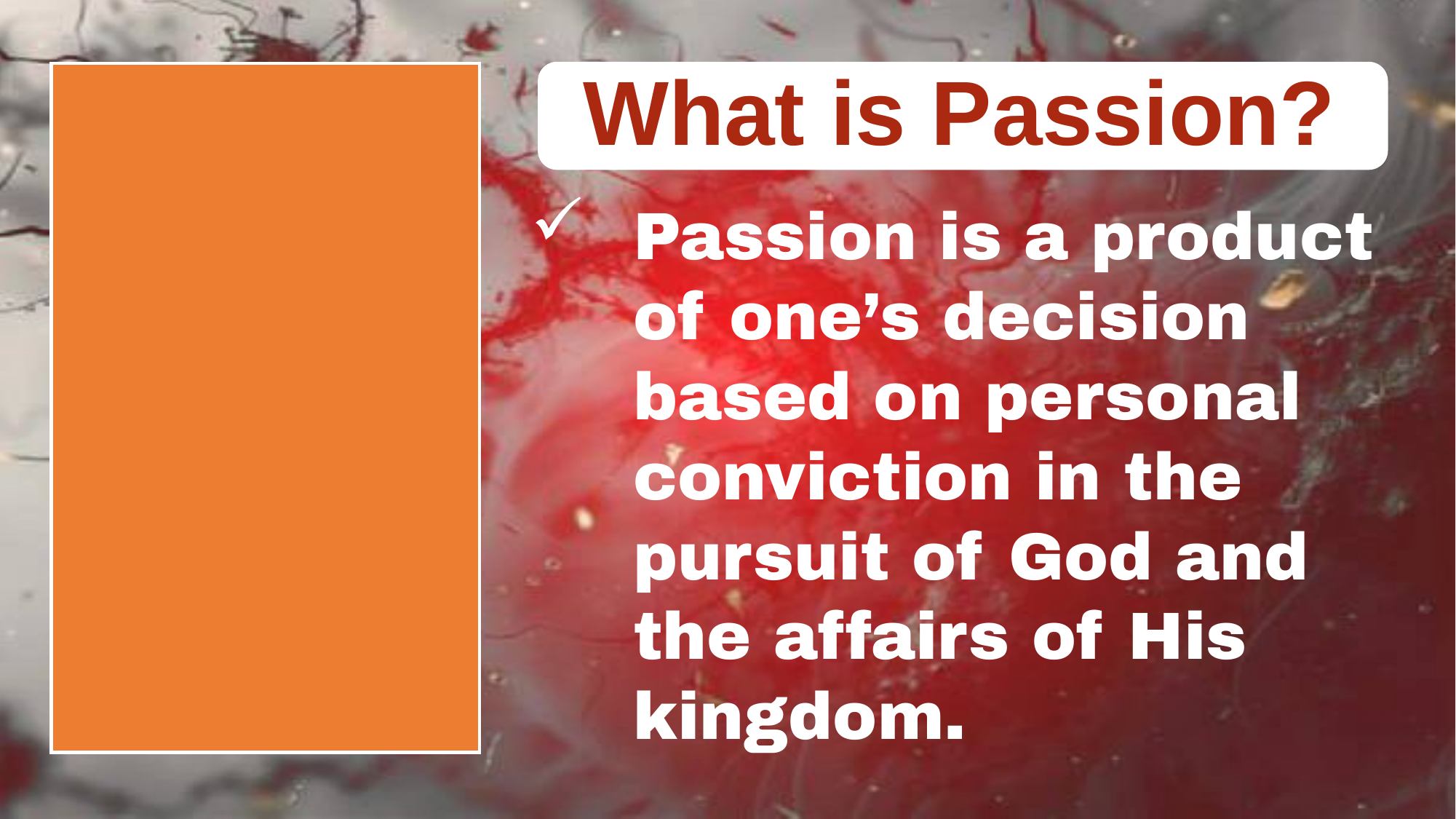

# What is Passion?

Passion is a product of one’s decision based on personal conviction in the pursuit of God and the affairs of His kingdom.